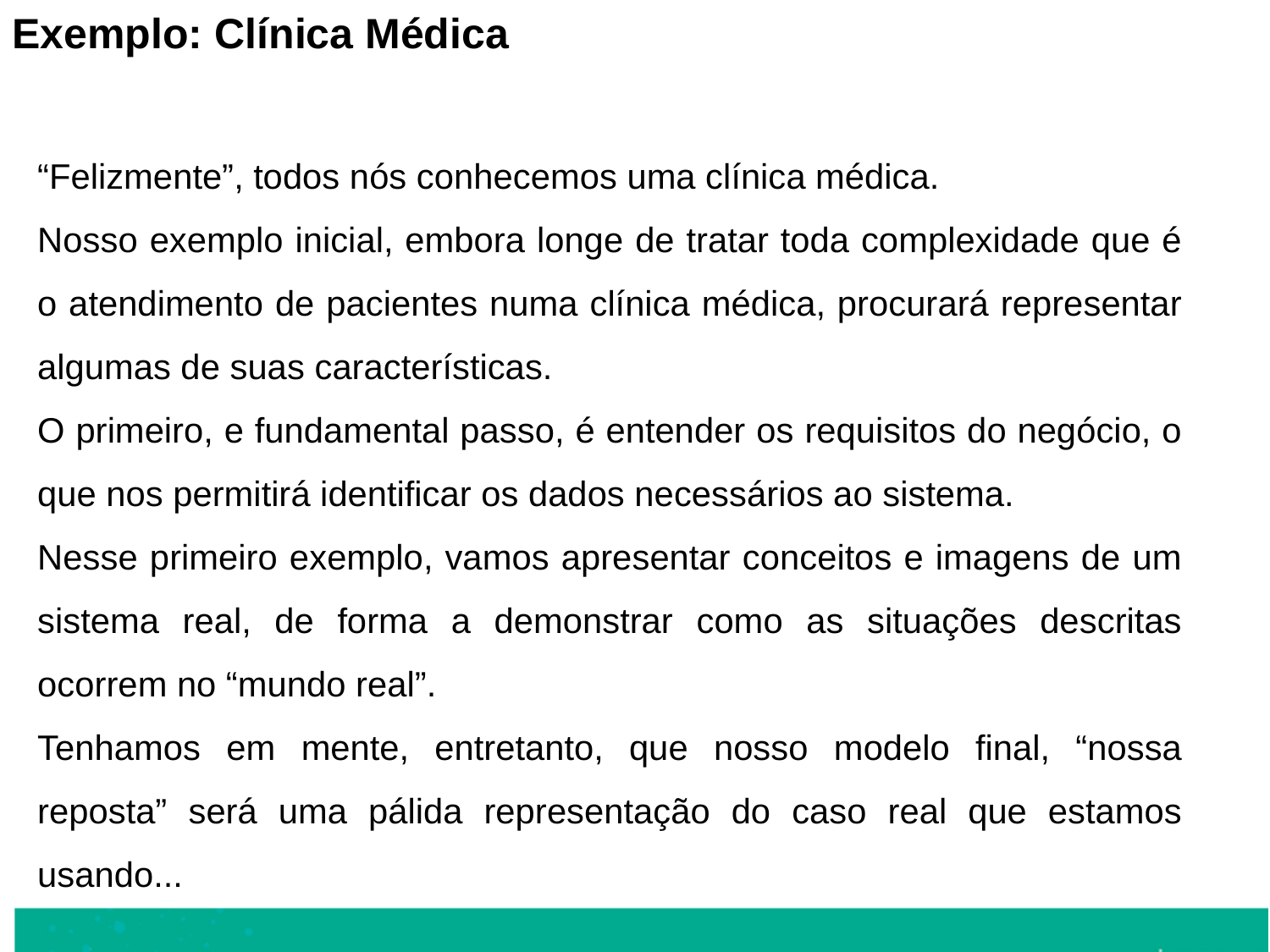

Exemplo: Clínica Médica
“Felizmente”, todos nós conhecemos uma clínica médica.
Nosso exemplo inicial, embora longe de tratar toda complexidade que é o atendimento de pacientes numa clínica médica, procurará representar algumas de suas características.
O primeiro, e fundamental passo, é entender os requisitos do negócio, o que nos permitirá identificar os dados necessários ao sistema.
Nesse primeiro exemplo, vamos apresentar conceitos e imagens de um sistema real, de forma a demonstrar como as situações descritas ocorrem no “mundo real”.
Tenhamos em mente, entretanto, que nosso modelo final, “nossa reposta” será uma pálida representação do caso real que estamos usando...